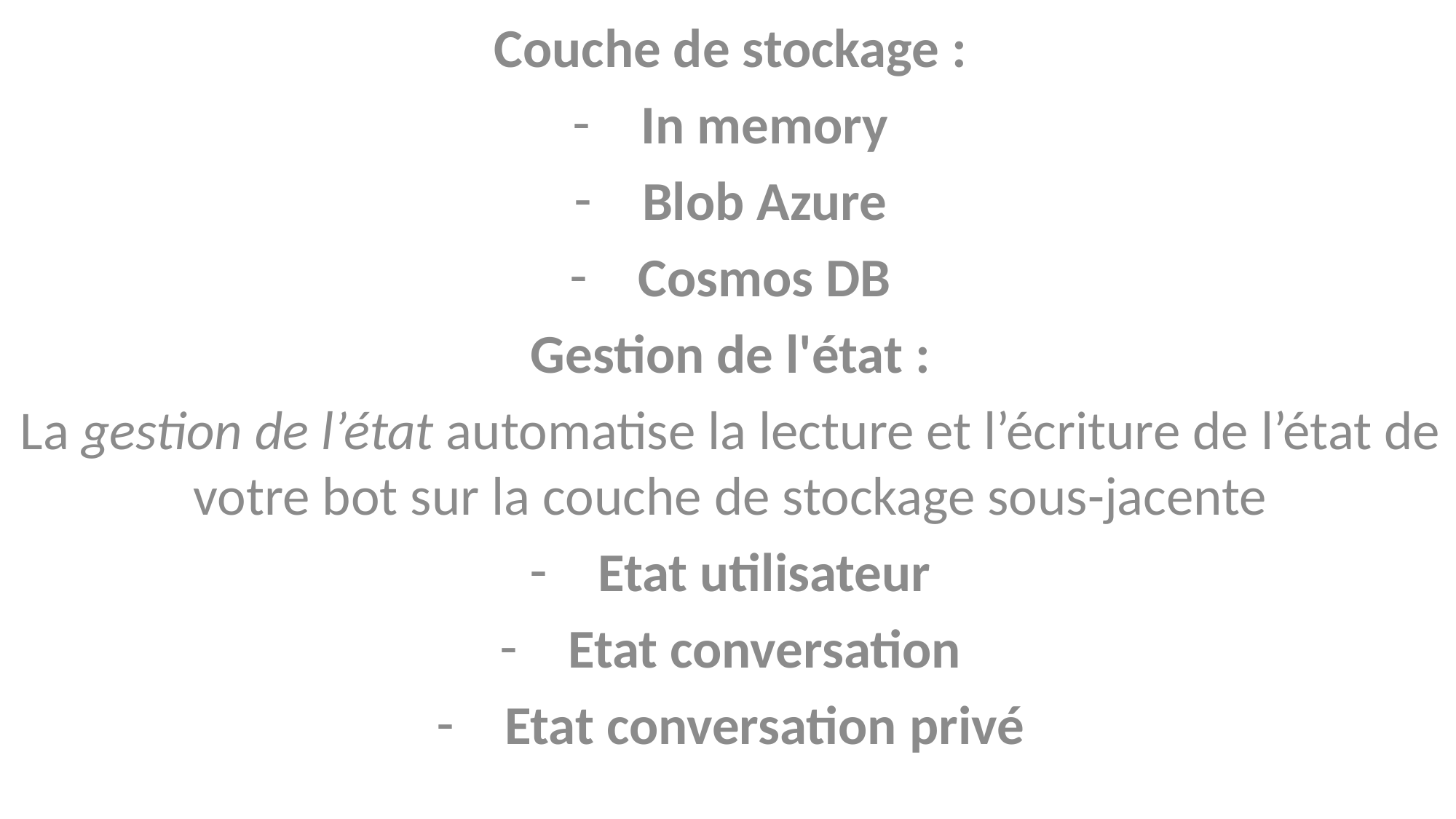

Couche de stockage :
In memory
Blob Azure
Cosmos DB
Gestion de l'état :
La gestion de l’état automatise la lecture et l’écriture de l’état de votre bot sur la couche de stockage sous-jacente
Etat utilisateur
Etat conversation
Etat conversation privé